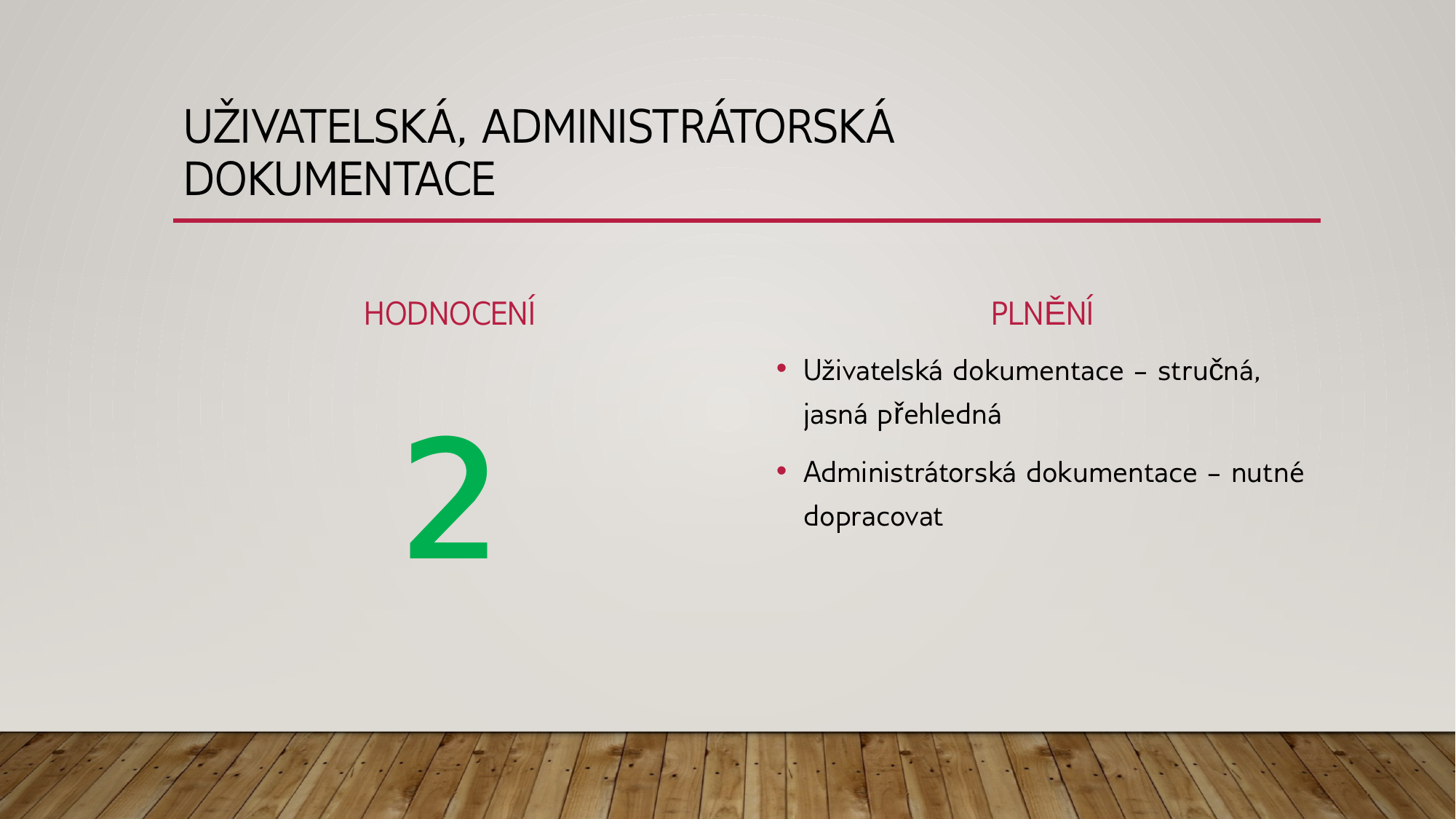

# Uživatelská, administrátorská dokumentace
Hodnocení
plnění
2
Uživatelská dokumentace – stručná, jasná přehledná
Administrátorská dokumentace – nutné dopracovat